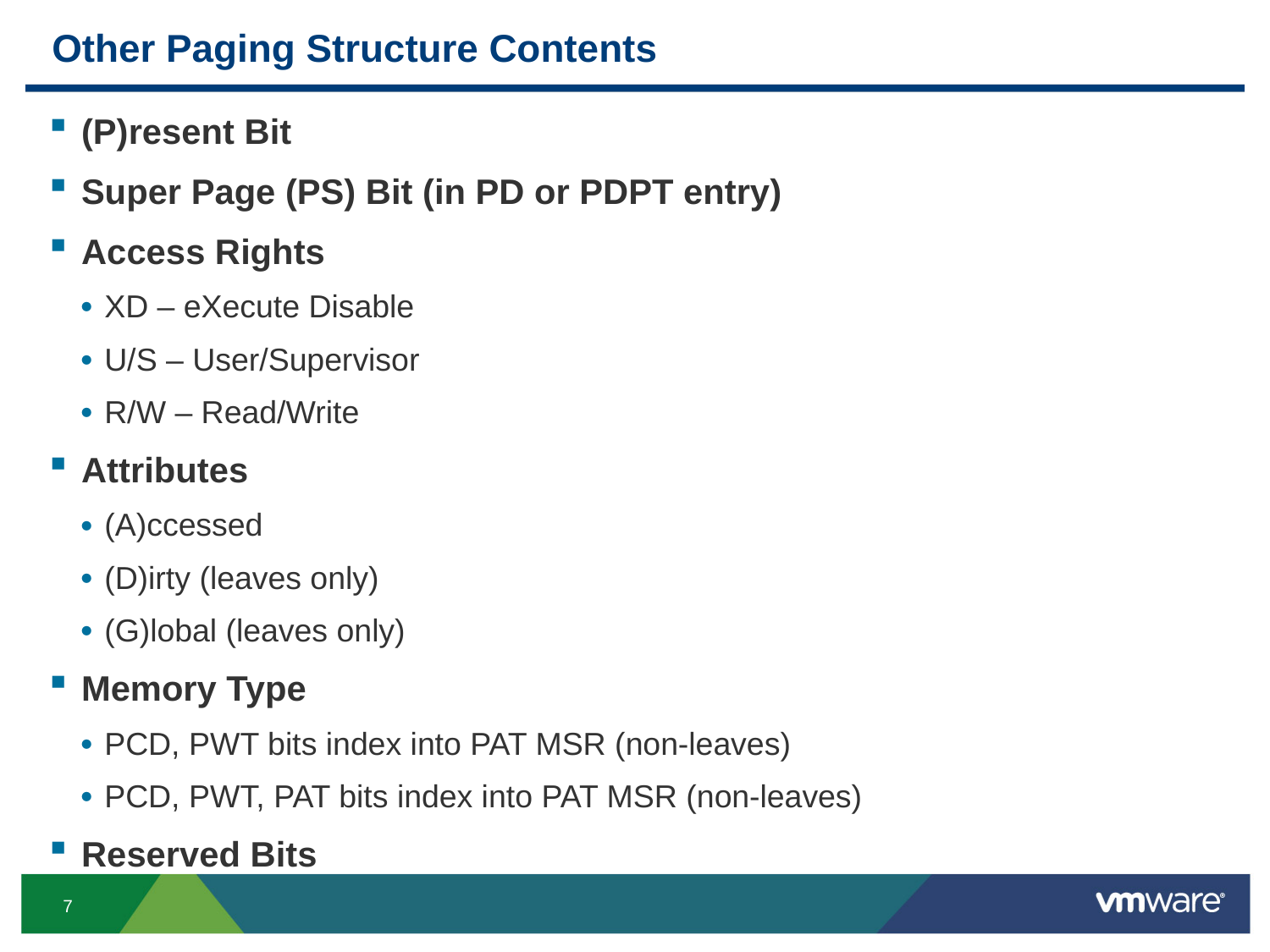

# Other Paging Structure Contents
(P)resent Bit
Super Page (PS) Bit (in PD or PDPT entry)
Access Rights
XD – eXecute Disable
U/S – User/Supervisor
R/W – Read/Write
Attributes
(A)ccessed
(D)irty (leaves only)
(G)lobal (leaves only)
Memory Type
PCD, PWT bits index into PAT MSR (non-leaves)
PCD, PWT, PAT bits index into PAT MSR (non-leaves)
Reserved Bits